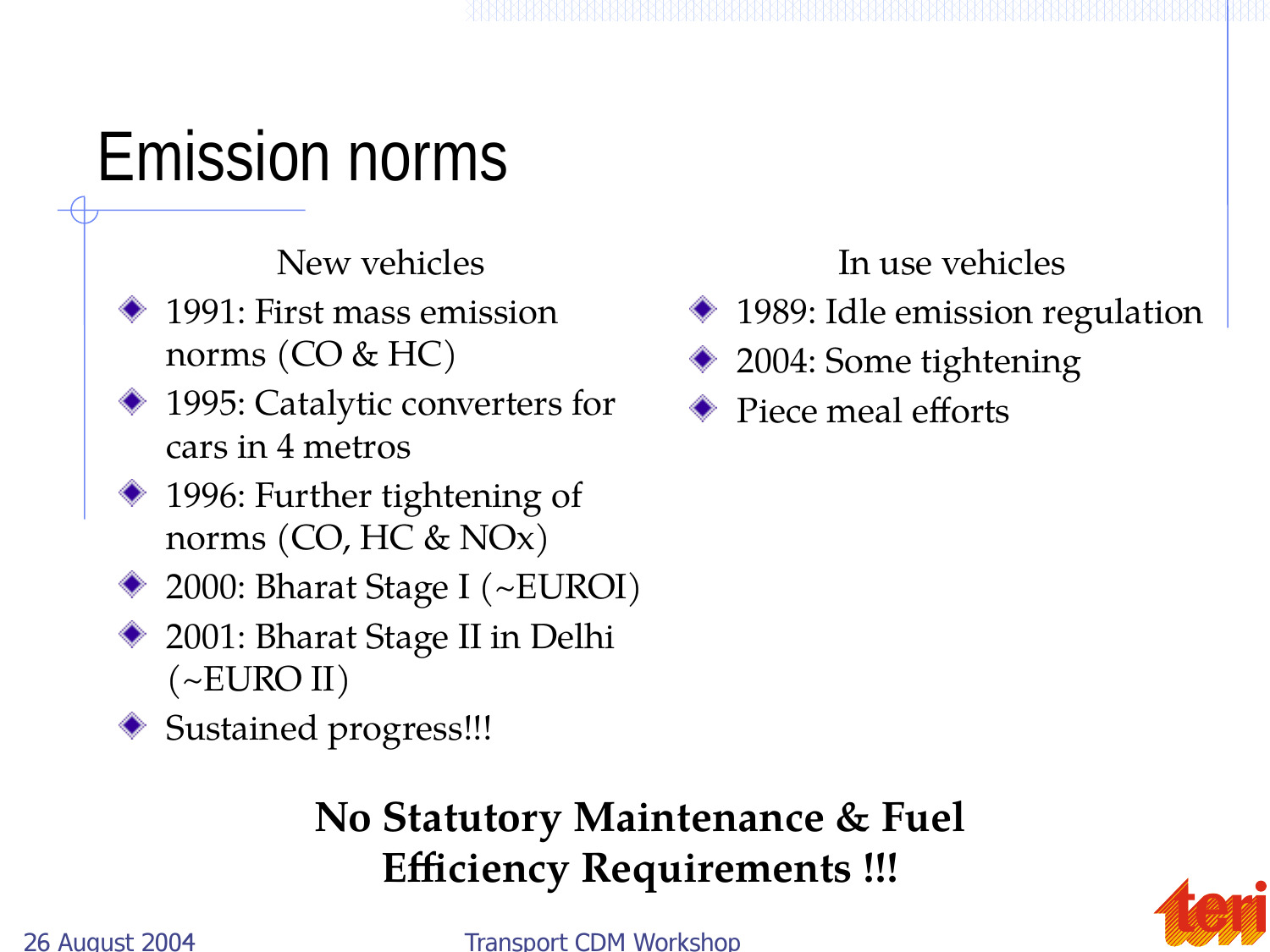

# Emission norms
New vehicles
1991: First mass emission norms (CO & HC)
1995: Catalytic converters for cars in 4 metros
1996: Further tightening of norms (CO, HC & NOx)
2000: Bharat Stage I (~EUROI)
2001: Bharat Stage II in Delhi (~EURO II)
Sustained progress!!!
In use vehicles
1989: Idle emission regulation
2004: Some tightening
Piece meal efforts
No Statutory Maintenance & Fuel Efficiency Requirements !!!
26 August 2004
Transport CDM Workshop